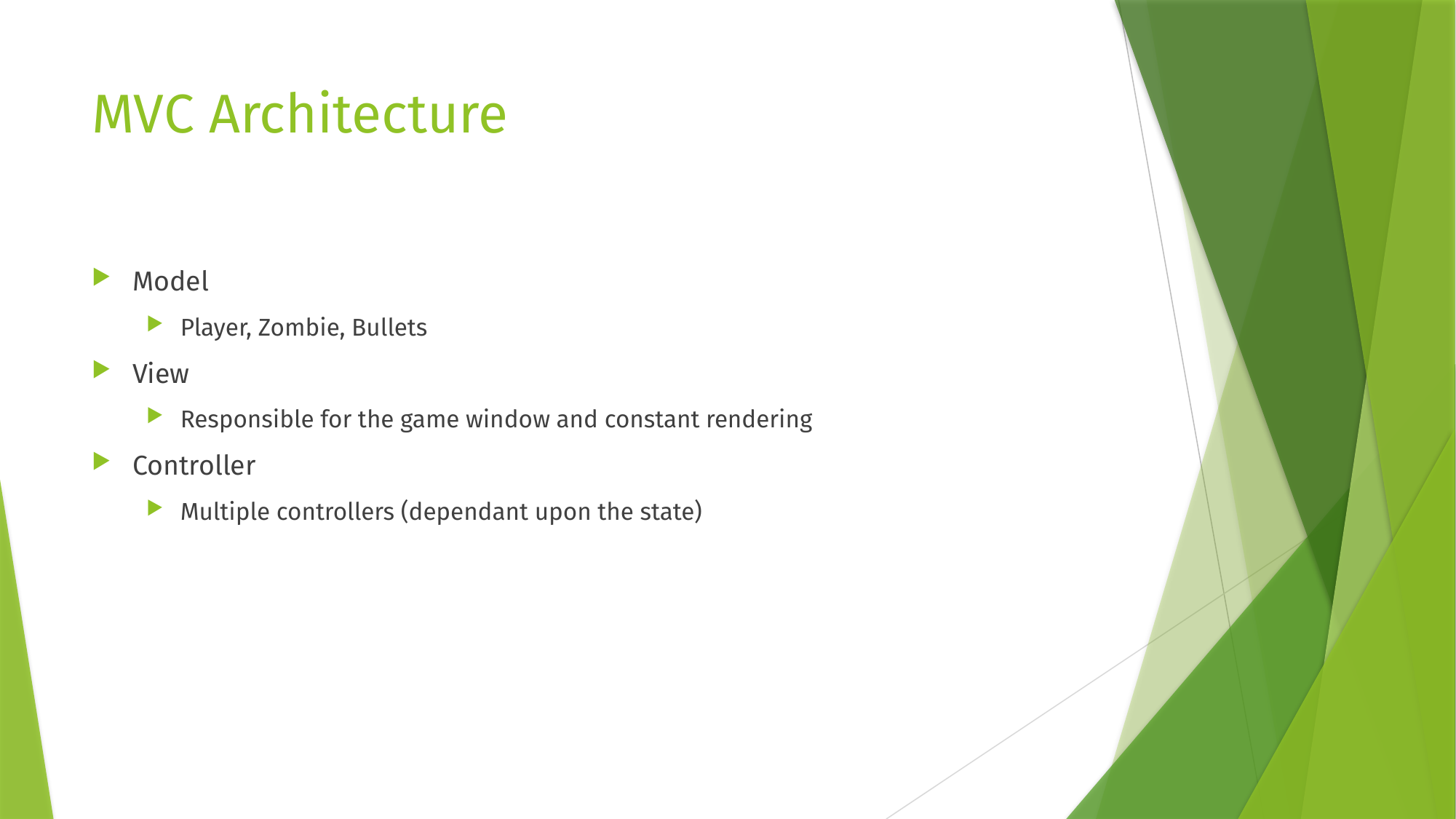

# MVC Architecture
Model
Player, Zombie, Bullets
View
Responsible for the game window and constant rendering
Controller
Multiple controllers (dependant upon the state)